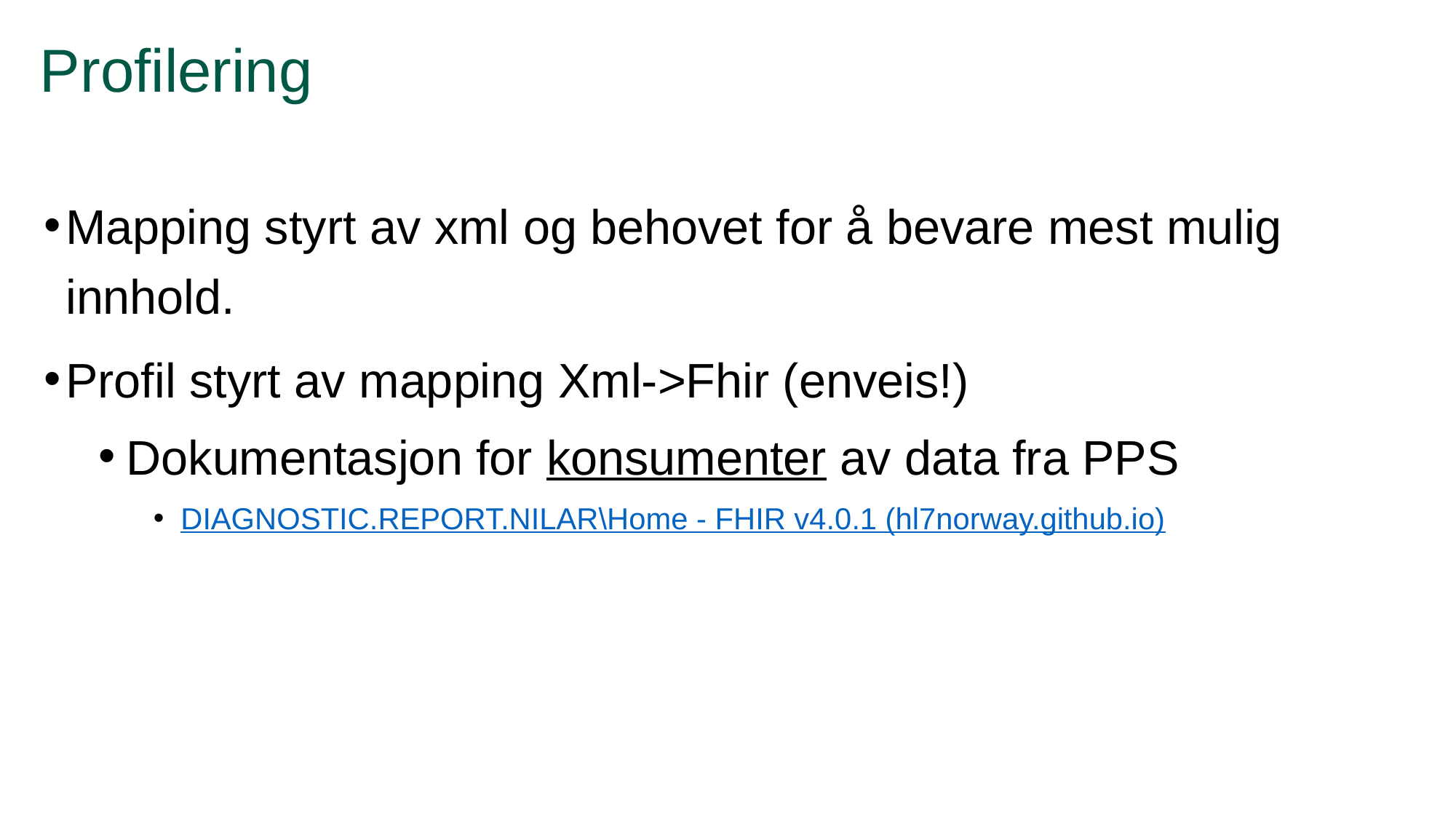

# Profilering
Mapping styrt av xml og behovet for å bevare mest mulig innhold.
Profil styrt av mapping Xml->Fhir (enveis!)
Dokumentasjon for konsumenter av data fra PPS
DIAGNOSTIC.REPORT.NILAR\Home - FHIR v4.0.1 (hl7norway.github.io)